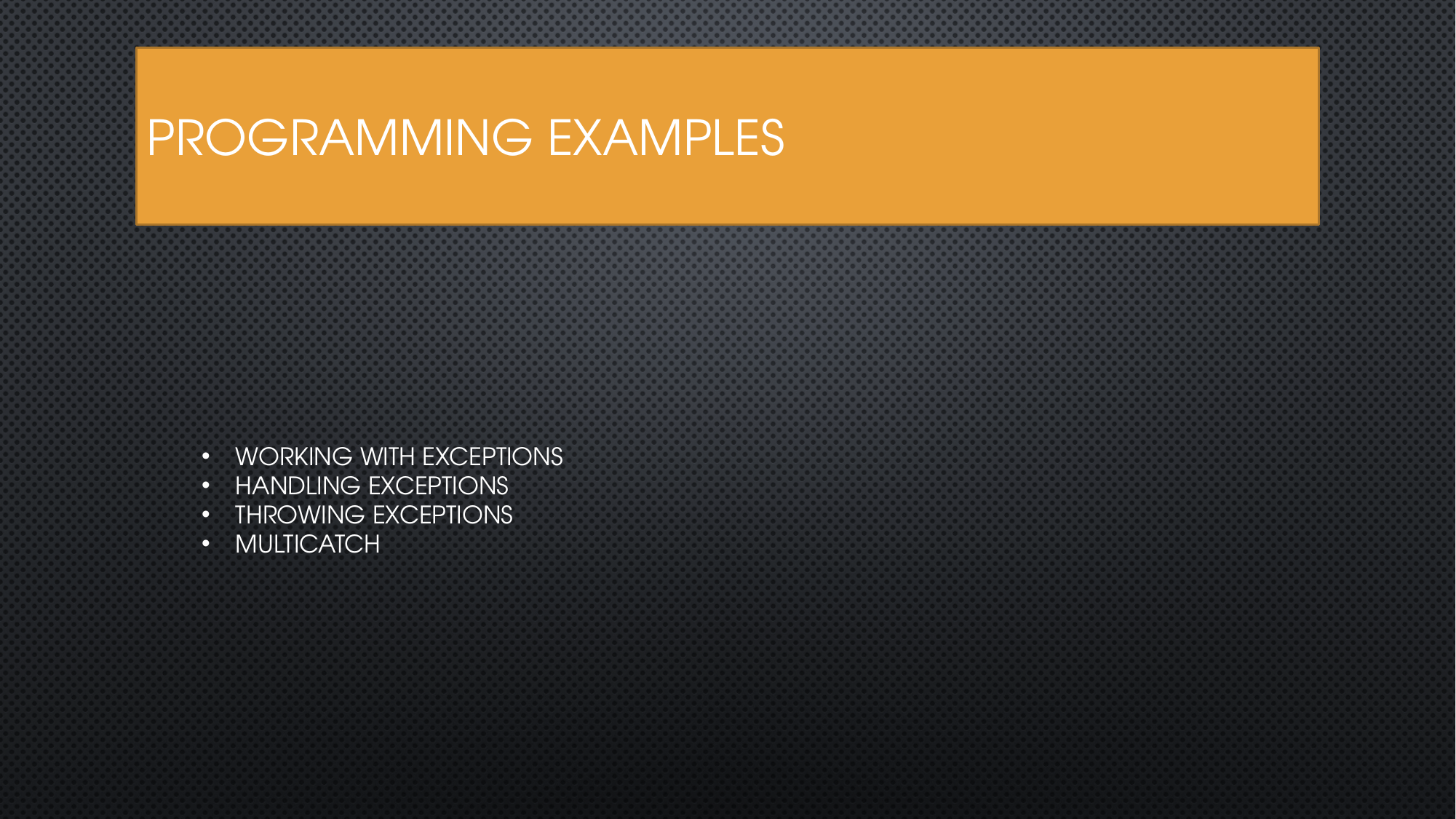

Programming examples
Working with exceptions
Handling exceptions
Throwing exceptions
multicatch